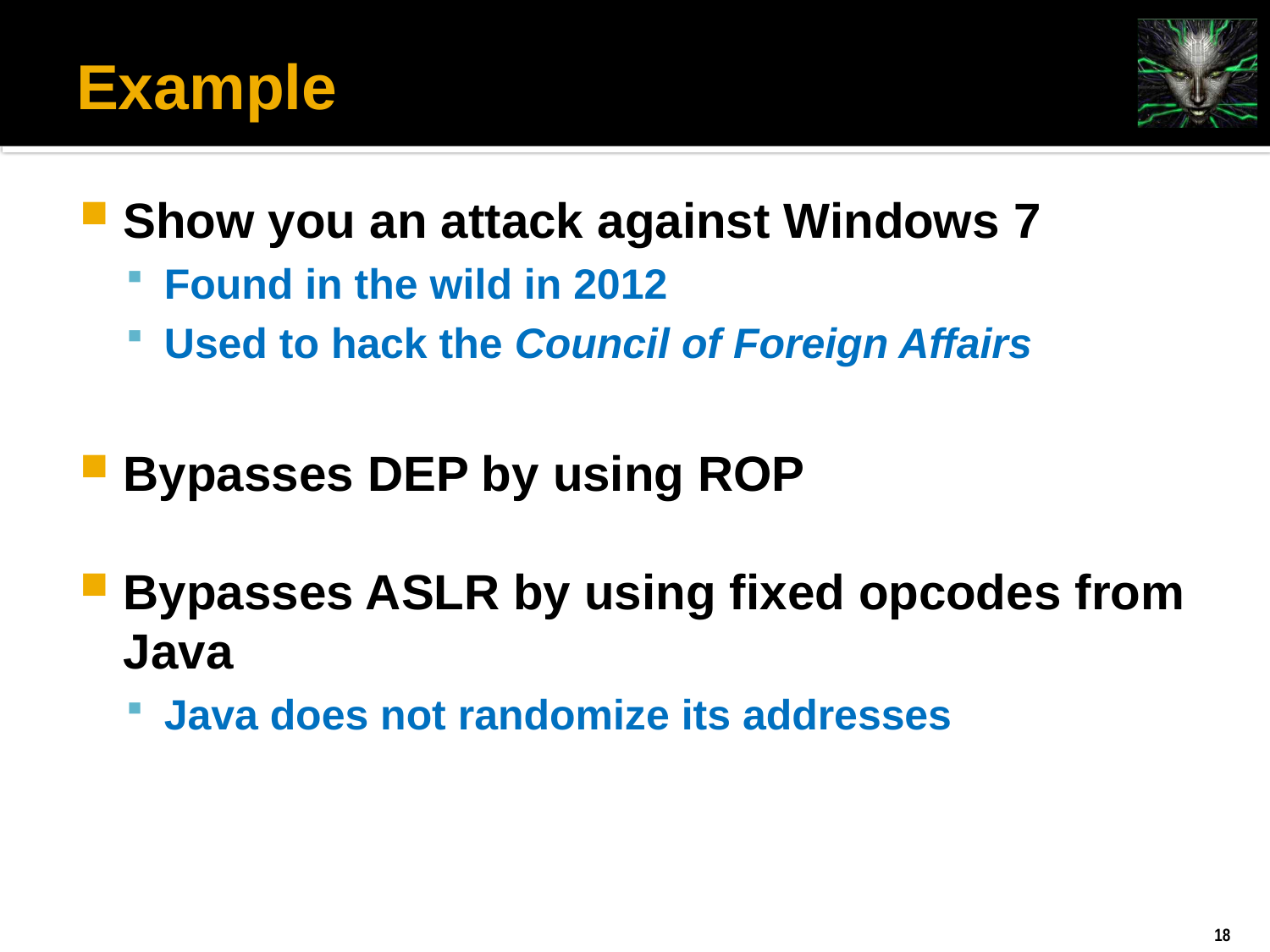

# Example
Show you an attack against Windows 7
Found in the wild in 2012
Used to hack the Council of Foreign Affairs

Bypasses DEP by using ROP

Bypasses ASLR by using fixed opcodes from Java
Java does not randomize its addresses